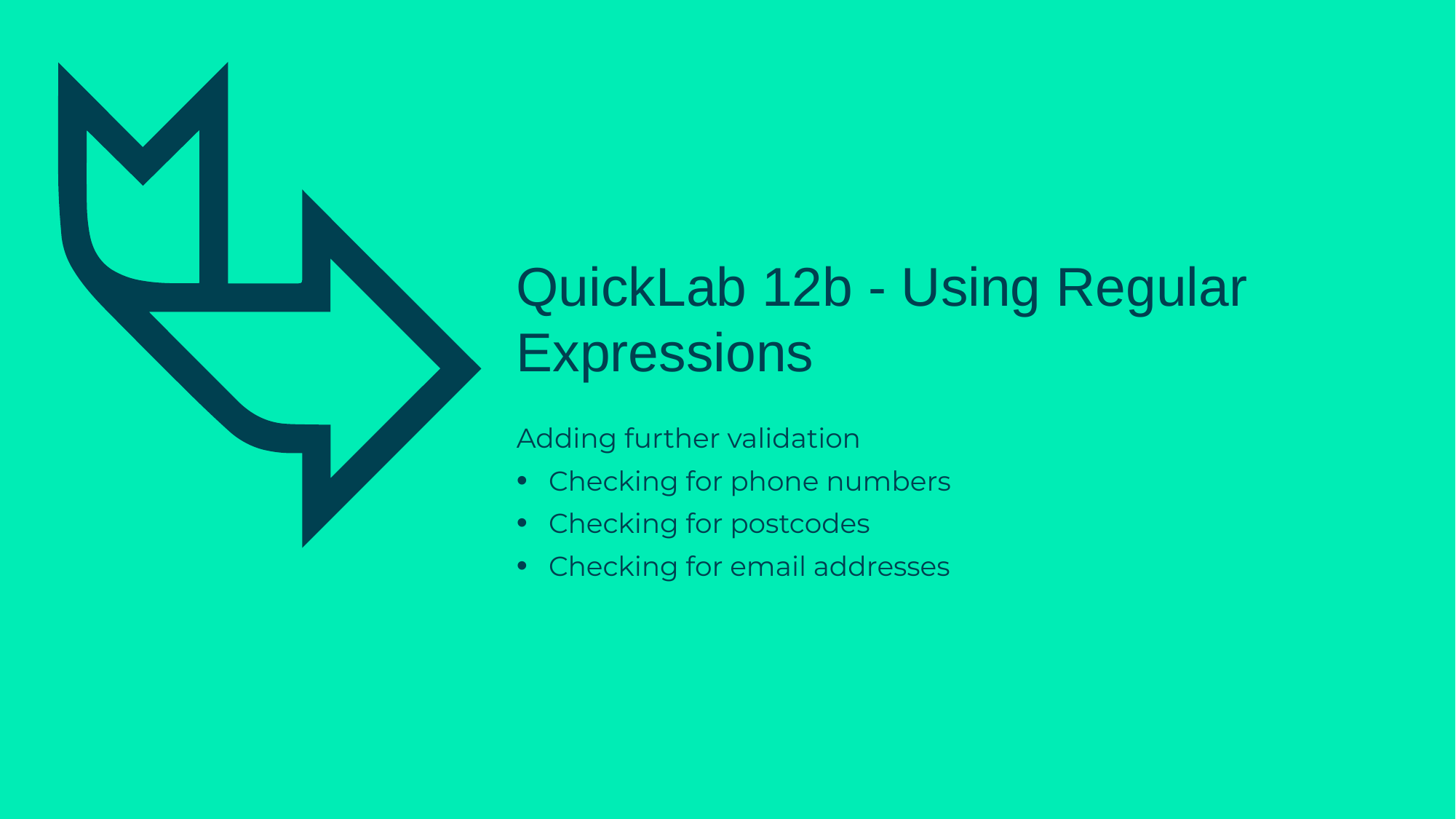

# QuickLab 12b - Using Regular Expressions
Adding further validation
Checking for phone numbers
Checking for postcodes
Checking for email addresses